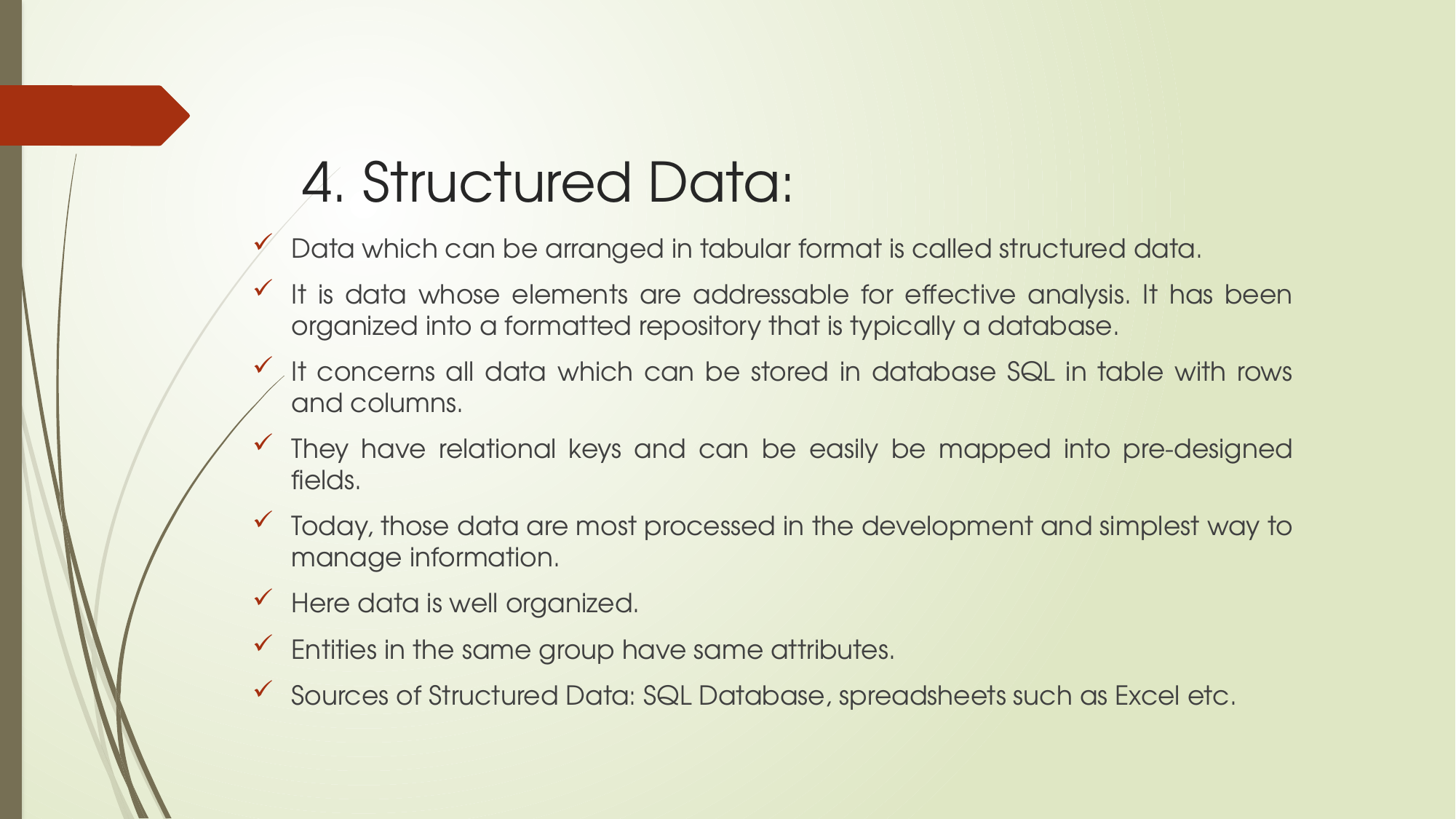

# 4. Structured Data:
Data which can be arranged in tabular format is called structured data.
It is data whose elements are addressable for effective analysis. It has been organized into a formatted repository that is typically a database.
It concerns all data which can be stored in database SQL in table with rows and columns.
They have relational keys and can be easily be mapped into pre-designed fields.
Today, those data are most processed in the development and simplest way to manage information.
Here data is well organized.
Entities in the same group have same attributes.
Sources of Structured Data: SQL Database, spreadsheets such as Excel etc.